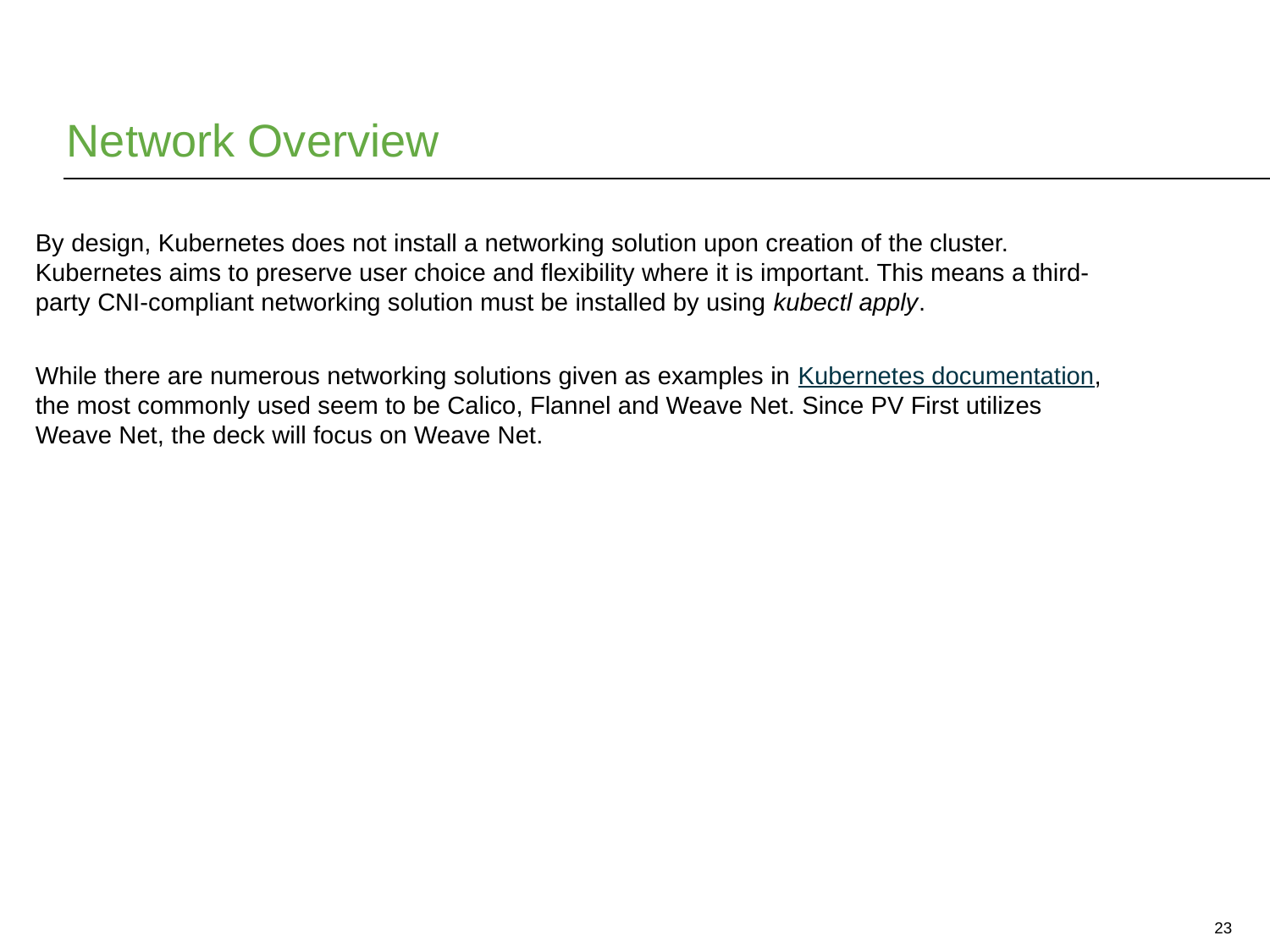

# Network Overview
By design, Kubernetes does not install a networking solution upon creation of the cluster. Kubernetes aims to preserve user choice and flexibility where it is important. This means a third-party CNI-compliant networking solution must be installed by using kubectl apply.

While there are numerous networking solutions given as examples in Kubernetes documentation, the most commonly used seem to be Calico, Flannel and Weave Net. Since PV First utilizes Weave Net, the deck will focus on Weave Net.
23